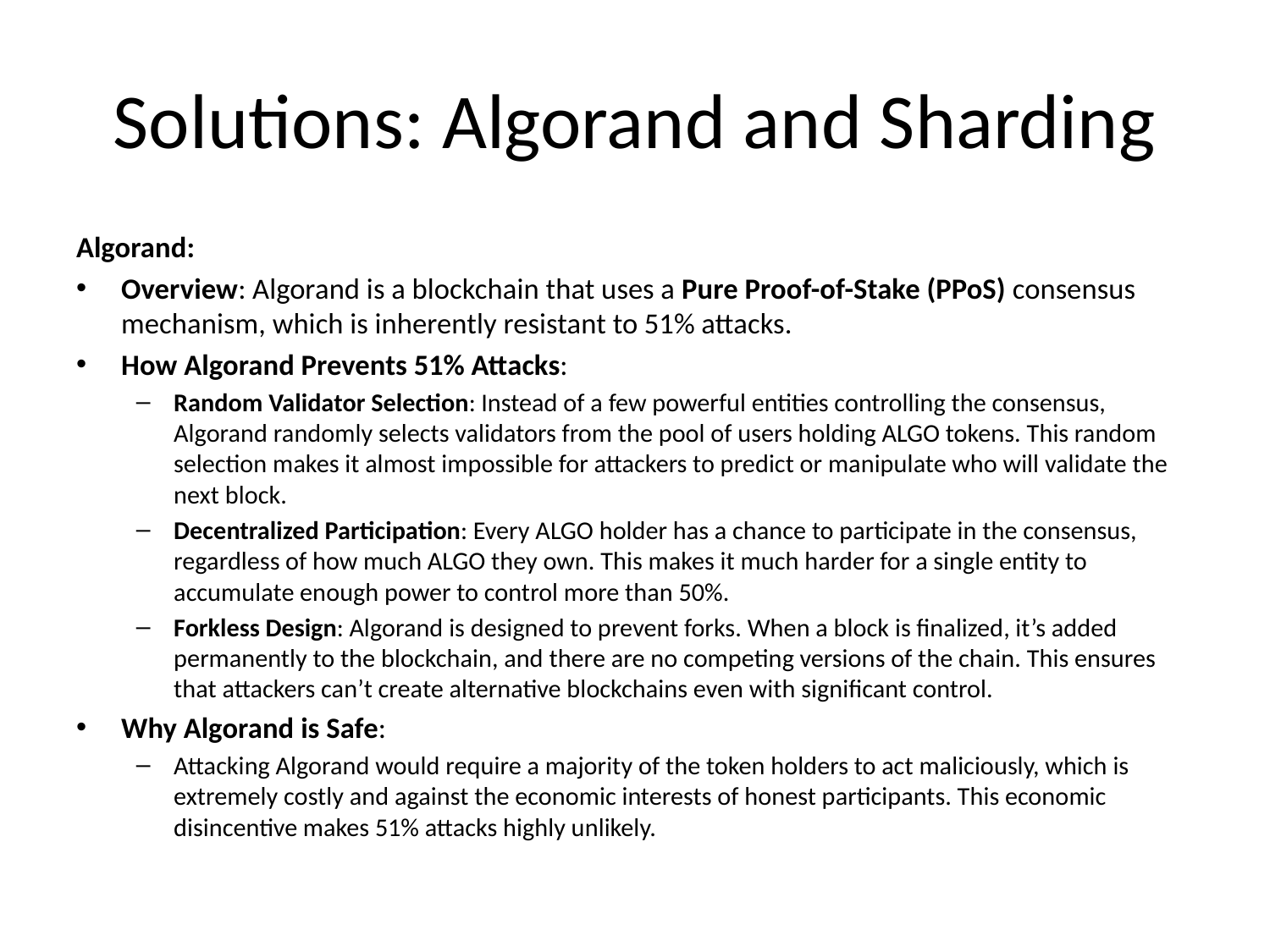

# Solutions: Algorand and Sharding
Algorand:
Overview: Algorand is a blockchain that uses a Pure Proof-of-Stake (PPoS) consensus mechanism, which is inherently resistant to 51% attacks.
How Algorand Prevents 51% Attacks:
Random Validator Selection: Instead of a few powerful entities controlling the consensus, Algorand randomly selects validators from the pool of users holding ALGO tokens. This random selection makes it almost impossible for attackers to predict or manipulate who will validate the next block.
Decentralized Participation: Every ALGO holder has a chance to participate in the consensus, regardless of how much ALGO they own. This makes it much harder for a single entity to accumulate enough power to control more than 50%.
Forkless Design: Algorand is designed to prevent forks. When a block is finalized, it’s added permanently to the blockchain, and there are no competing versions of the chain. This ensures that attackers can’t create alternative blockchains even with significant control.
Why Algorand is Safe:
Attacking Algorand would require a majority of the token holders to act maliciously, which is extremely costly and against the economic interests of honest participants. This economic disincentive makes 51% attacks highly unlikely.